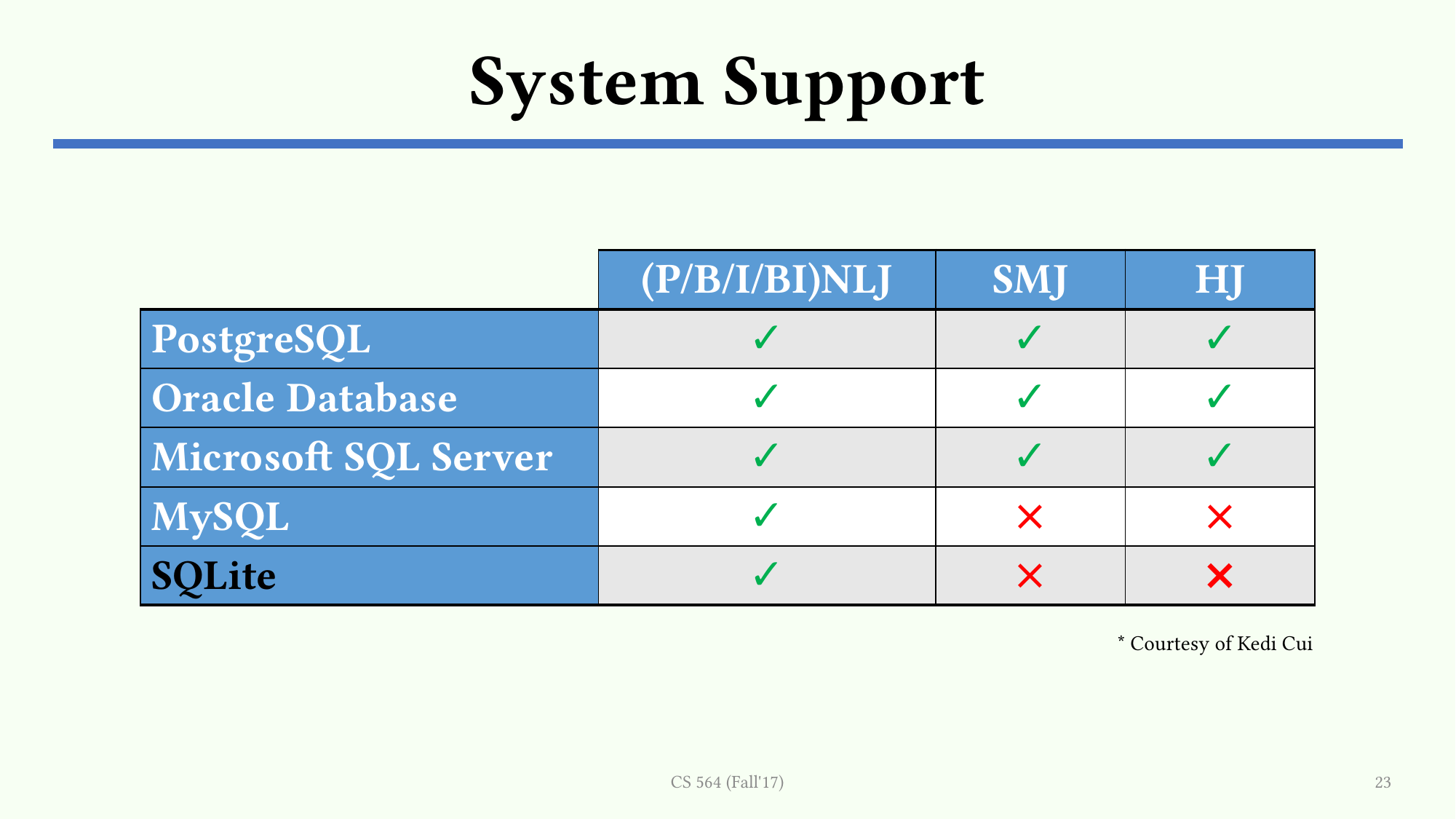

# System Support
|  | (P/B/I/BI)NLJ | SMJ | HJ |
| --- | --- | --- | --- |
| PostgreSQL | ✓ | ✓ | ✓ |
| Oracle Database | ✓ | ✓ | ✓ |
| Microsoft SQL Server | ✓ | ✓ | ✓ |
| MySQL | ✓ | ⨯ | ⨯ |
| SQLite | ✓ | ⨯ | ⨯ |
* Courtesy of Kedi Cui
CS 564 (Fall'17)
23